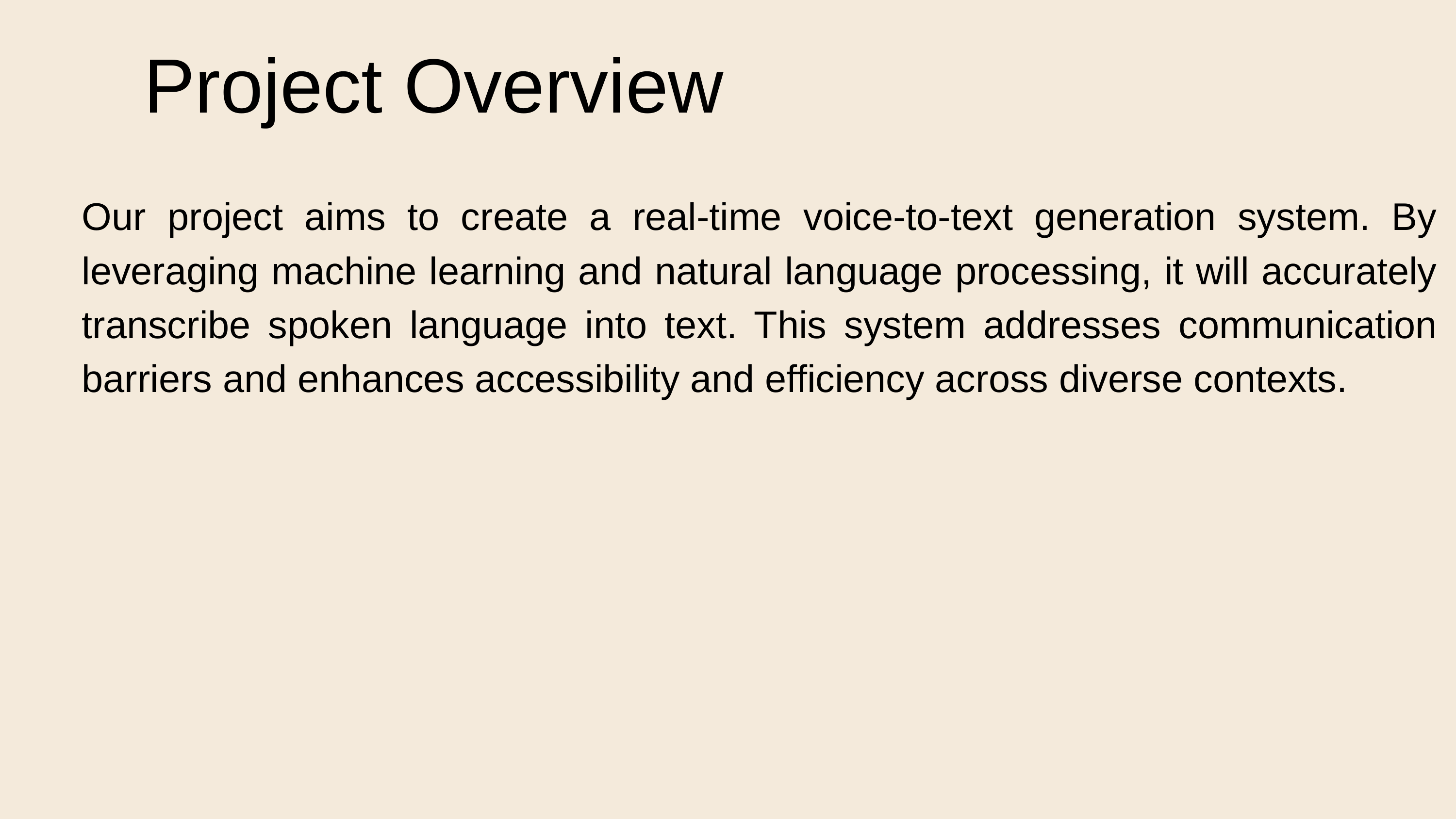

Project Overview
Our project aims to create a real-time voice-to-text generation system. By leveraging machine learning and natural language processing, it will accurately transcribe spoken language into text. This system addresses communication barriers and enhances accessibility and efficiency across diverse contexts.